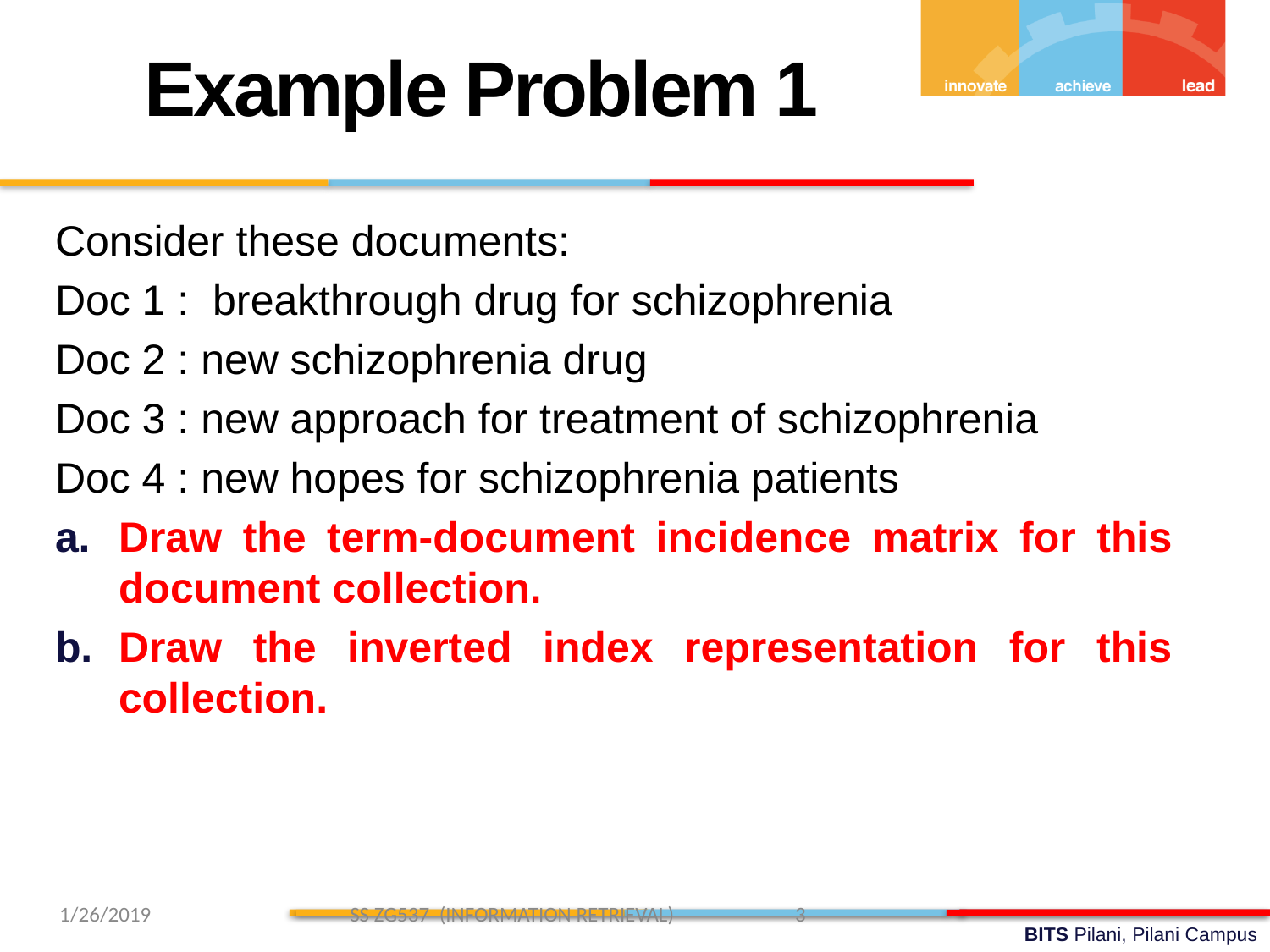

Example Problem 1
Consider these documents:
Doc 1 :  breakthrough drug for schizophrenia
Doc 2 : new schizophrenia drug
Doc 3 : new approach for treatment of schizophrenia
Doc 4 : new hopes for schizophrenia patients
Draw the term-document incidence matrix for this document collection.
Draw the inverted index representation for this collection.
1/26/2019                                         SS ZG537  (INFORMATION RETRIEVAL)                         3